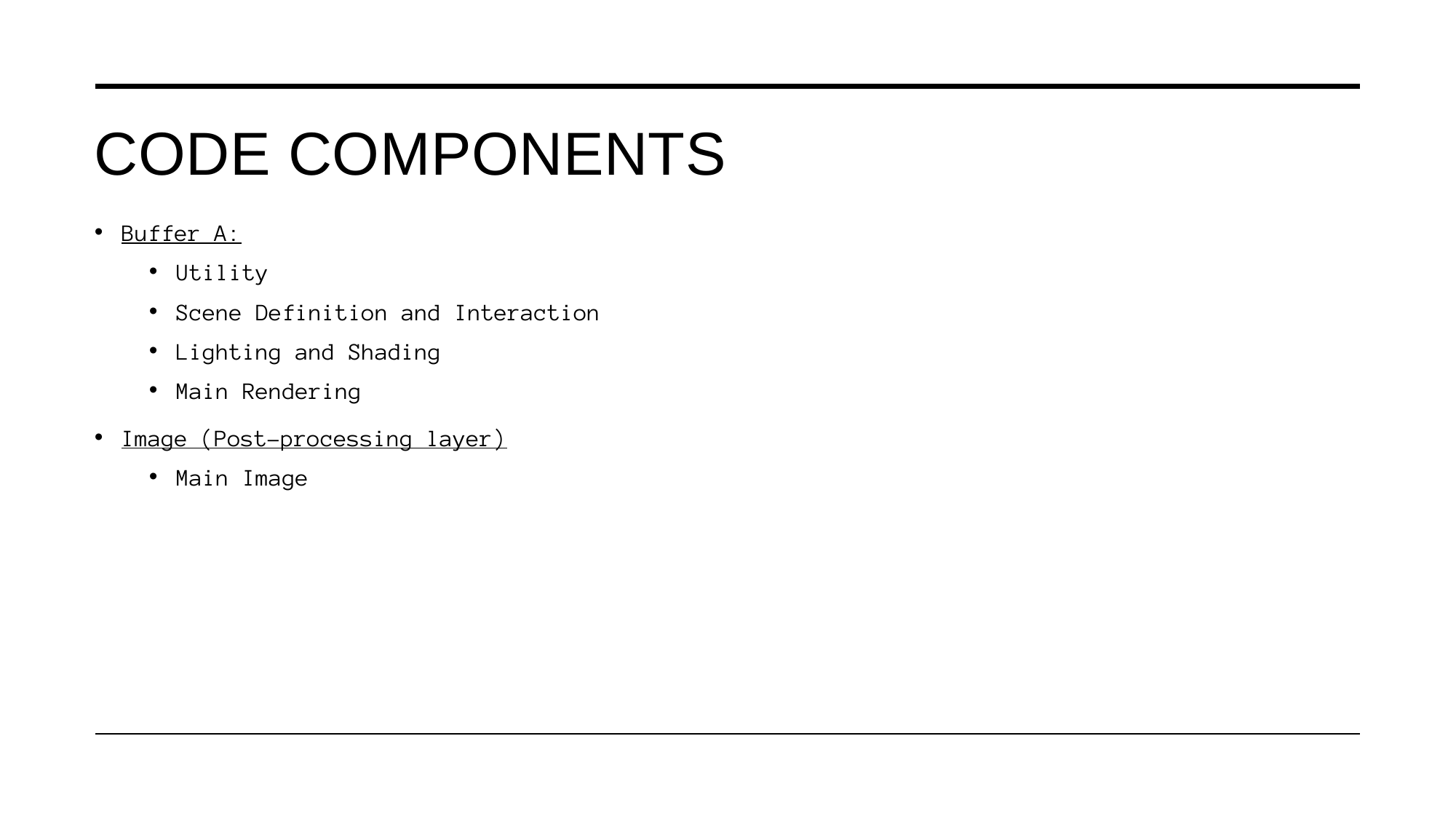

# code components
Buffer A:
Utility
Scene Definition and Interaction
Lighting and Shading
Main Rendering
Image (Post-processing layer)
Main Image